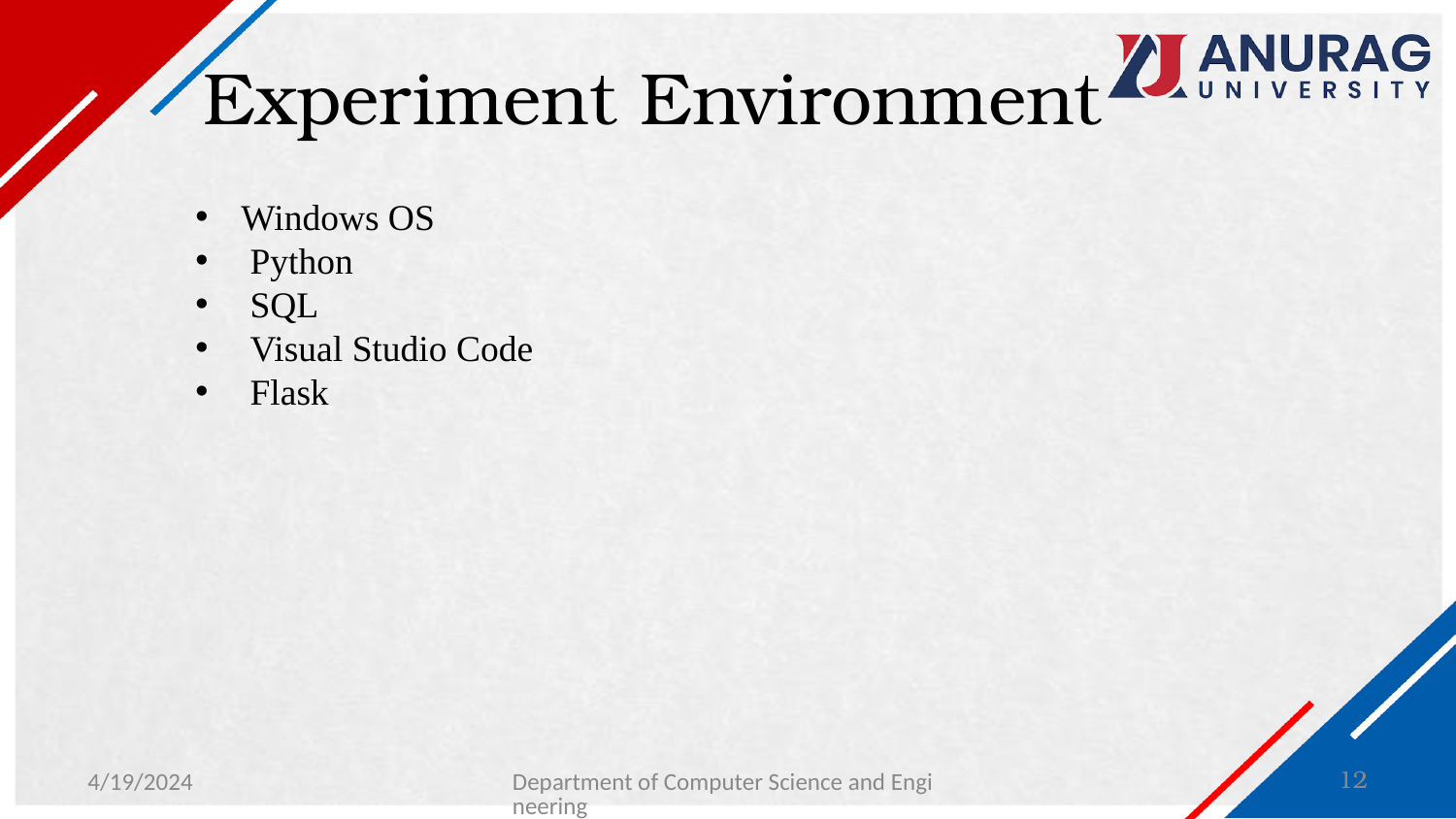

# Experiment Environment
Windows OS
 Python
 SQL
 Visual Studio Code
 Flask

4/19/2024
Department of Computer Science and Engineering
12